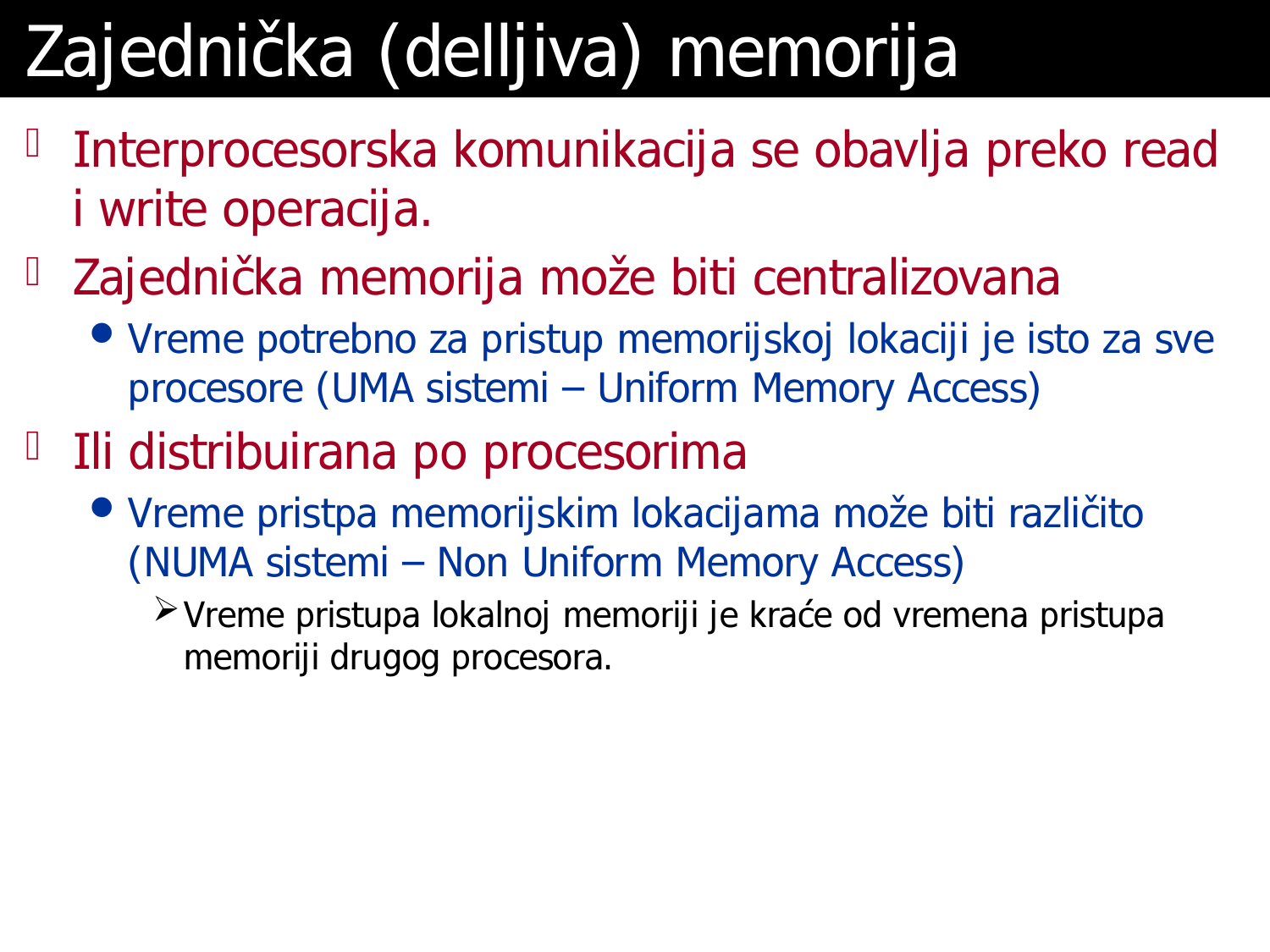

# Zajednička (delljiva) memorija
Interprocesorska komunikacija se obavlja preko read i write operacija.
Zajednička memorija može biti centralizovana
Vreme potrebno za pristup memorijskoj lokaciji je isto za sve procesore (UMA sistemi – Uniform Memory Access)
Ili distribuirana po procesorima
Vreme pristpa memorijskim lokacijama može biti različito (NUMA sistemi – Non Uniform Memory Access)
Vreme pristupa lokalnoj memoriji je kraće od vremena pristupa memoriji drugog procesora.